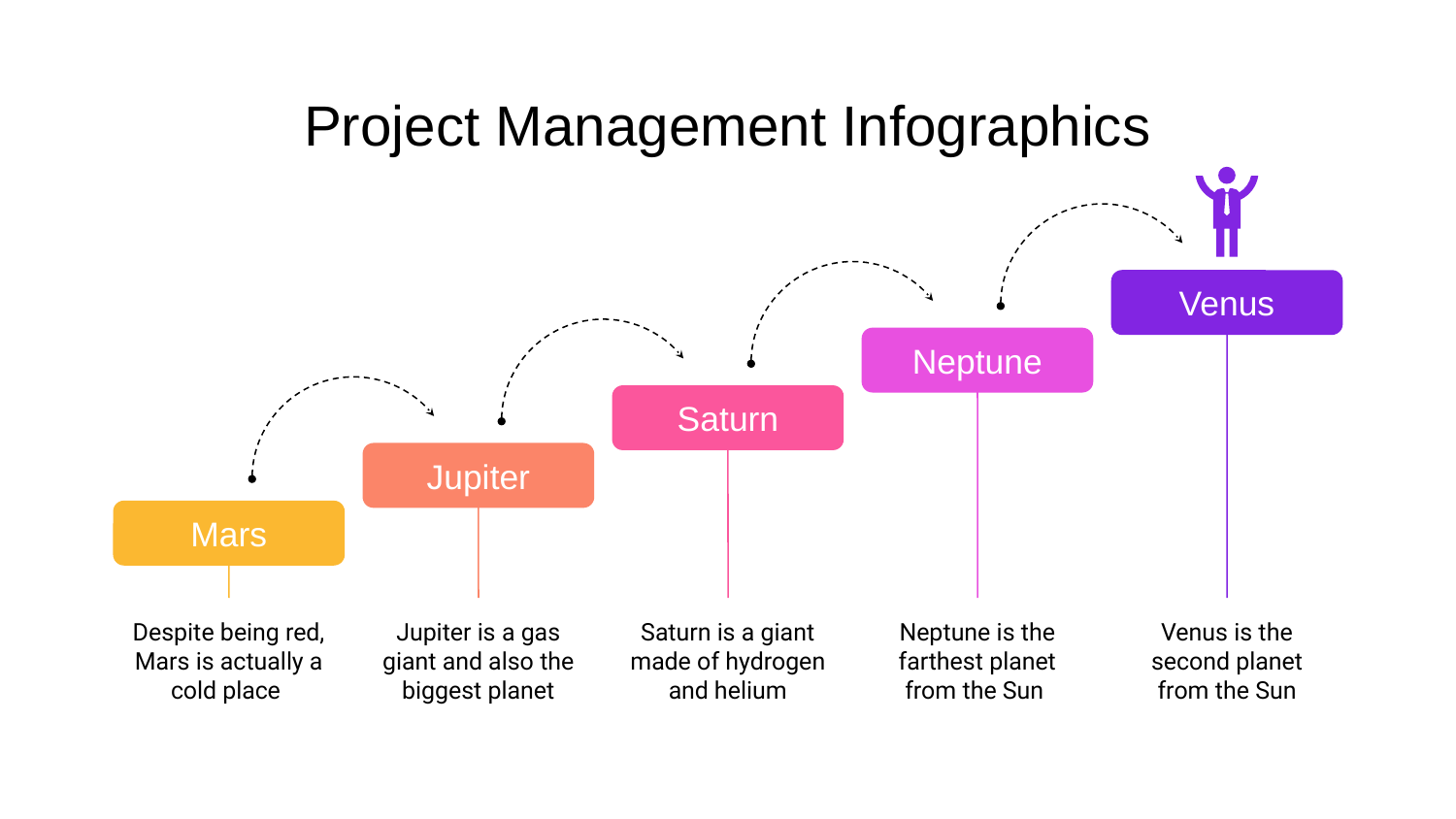

Project Management Infographics

Venus

Venus is the second planet from the Sun

Neptune

Neptune is the farthest planet
from the Sun

Saturn

Saturn is a giant made of hydrogen and helium
Jupiter

Jupiter is a gas giant and also the biggest planet
Mars

Despite being red, Mars is actually a cold place